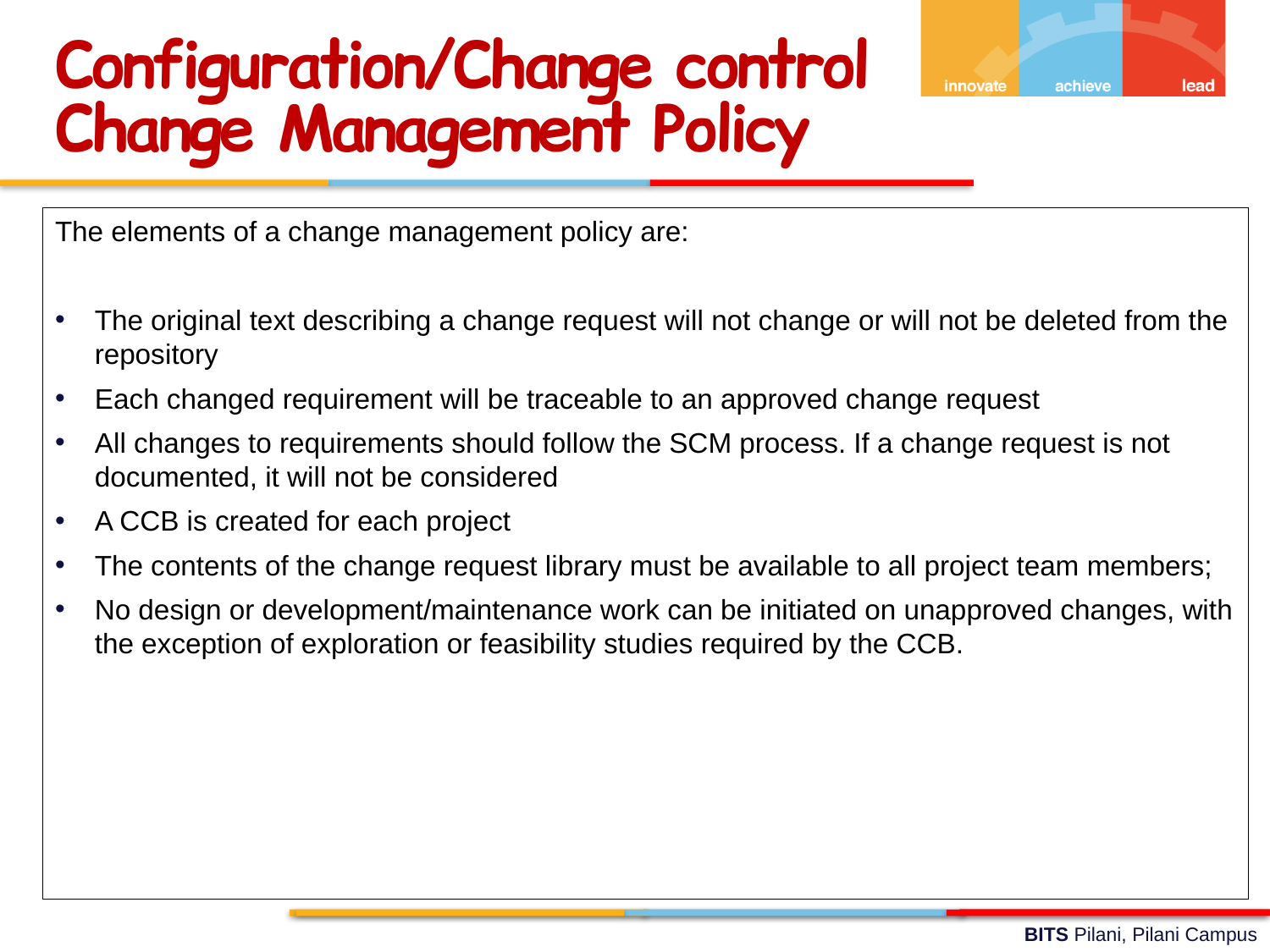

Configuration/Change control
Change Management Policy
The elements of a change management policy are:

The original text describing a change request will not change or will not be deleted from the repository
Each changed requirement will be traceable to an approved change request
All changes to requirements should follow the SCM process. If a change request is not documented, it will not be considered
A CCB is created for each project
The contents of the change request library must be available to all project team members;
No design or development/maintenance work can be initiated on unapproved changes, with the exception of exploration or feasibility studies required by the CCB.